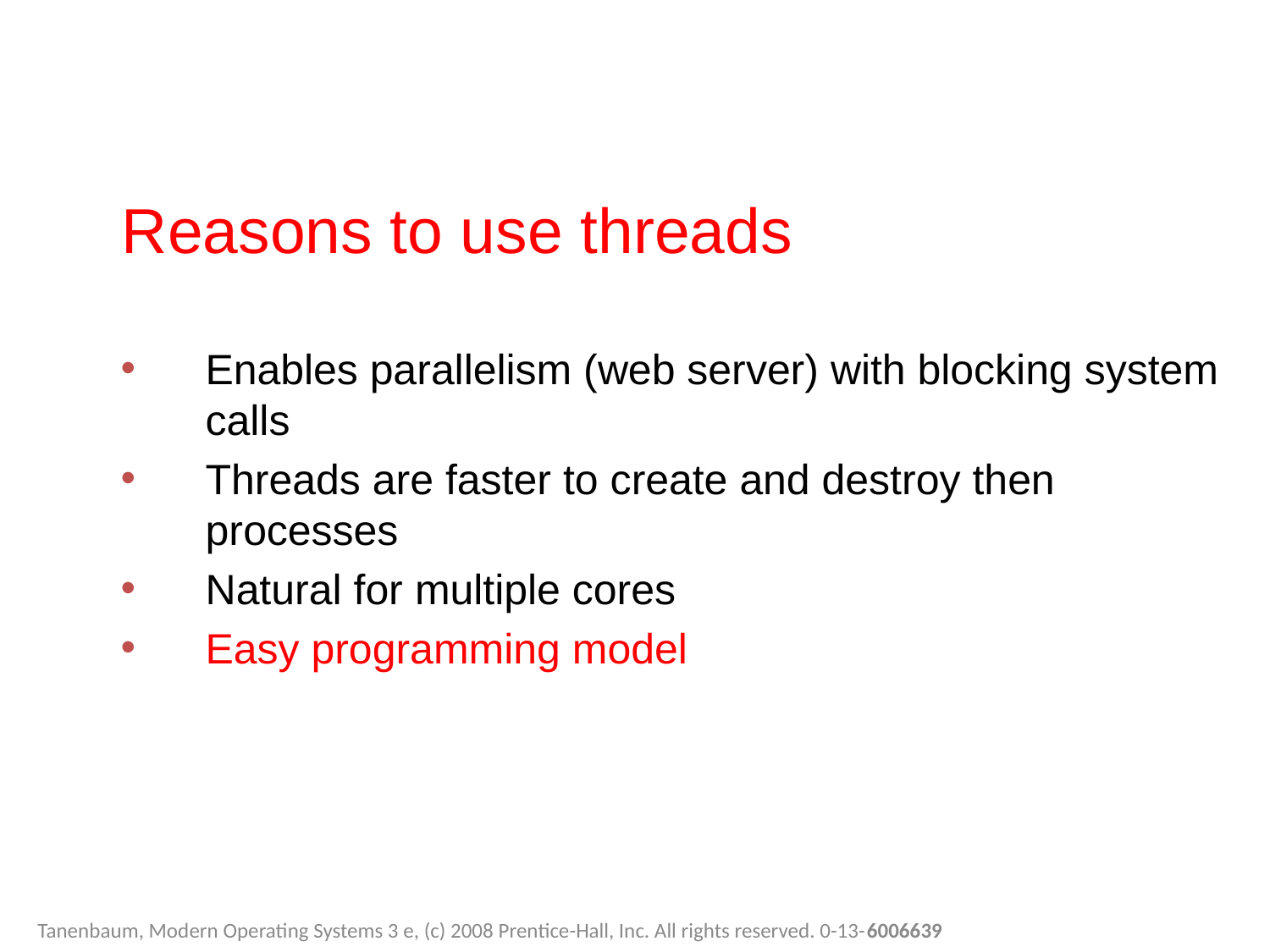

Reasons to use threads

Enables parallelism (web server) with blocking system calls
Threads are faster to create and destroy then processes
Natural for multiple cores
Easy programming model
Tanenbaum, Modern Operating Systems 3 e, (c) 2008 Prentice-Hall, Inc. All rights reserved. 0-13-6006639